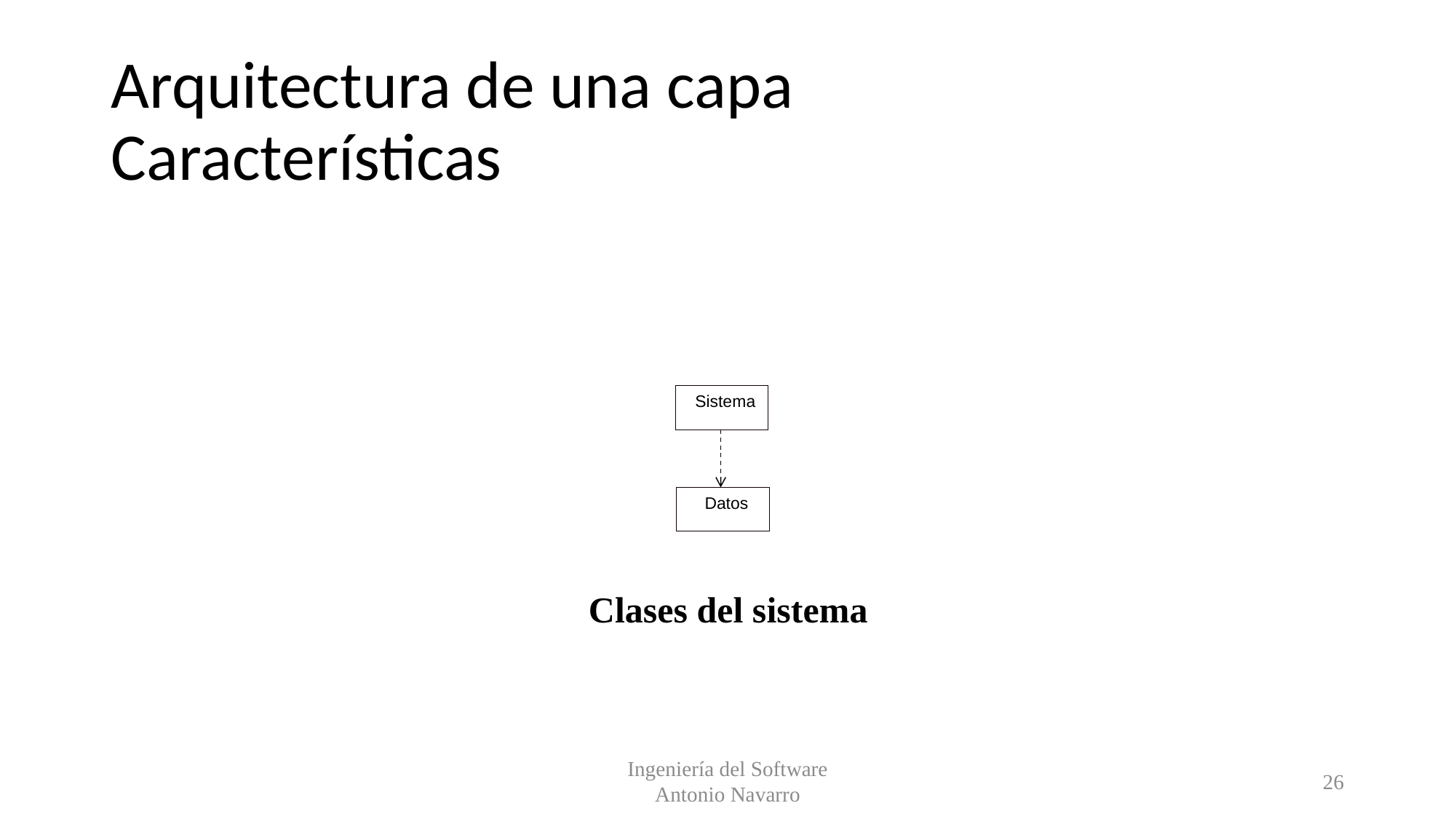

# Arquitectura de una capa Características

Sistema

Datos
Clases del sistema
Ingeniería del Software
Antonio Navarro
26